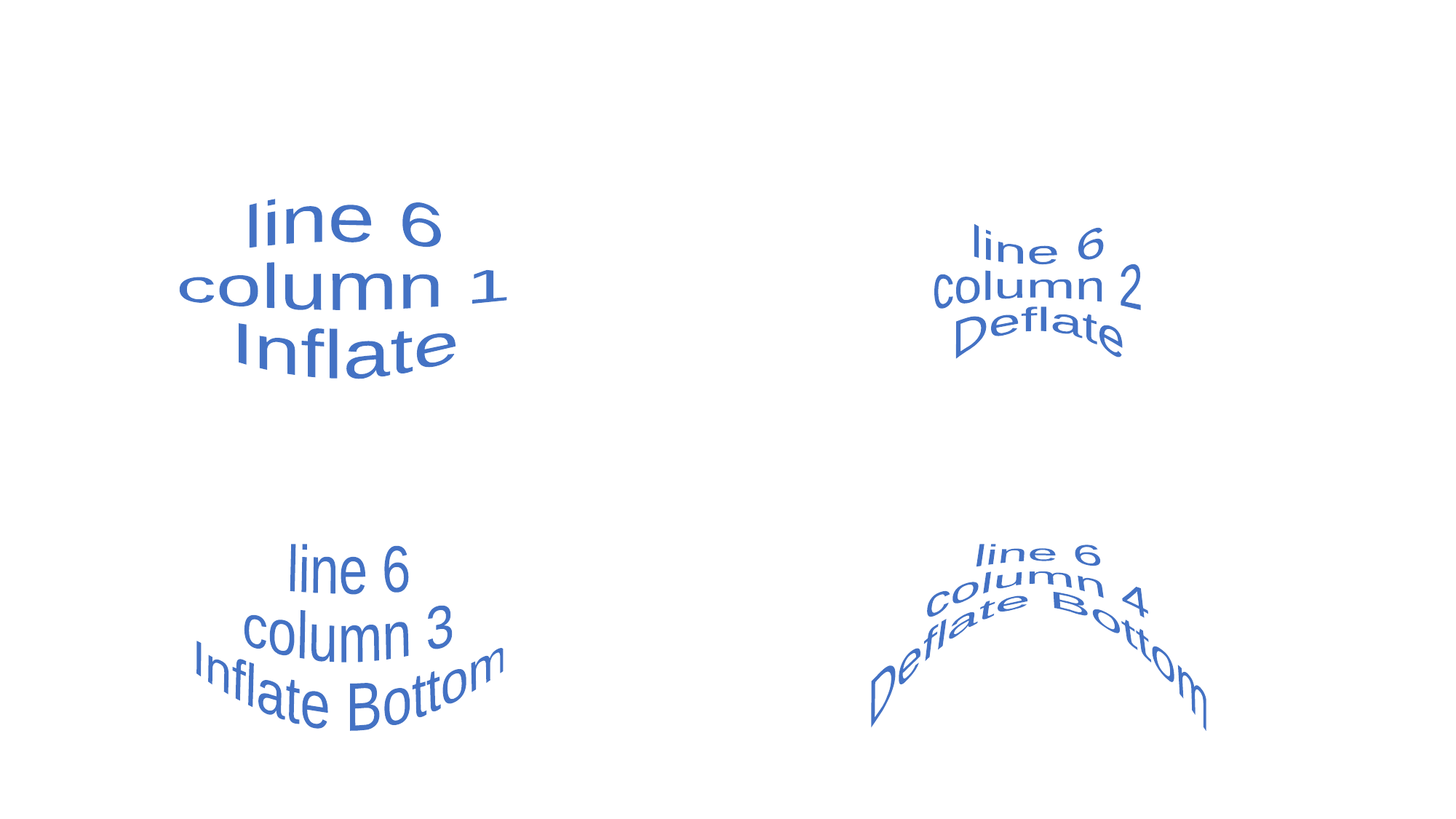

line 6
column 2
Deflate
line 6
column 1
Inflate
line 6
column 4
Deflate Bottom
line 6
column 3
Inflate Bottom